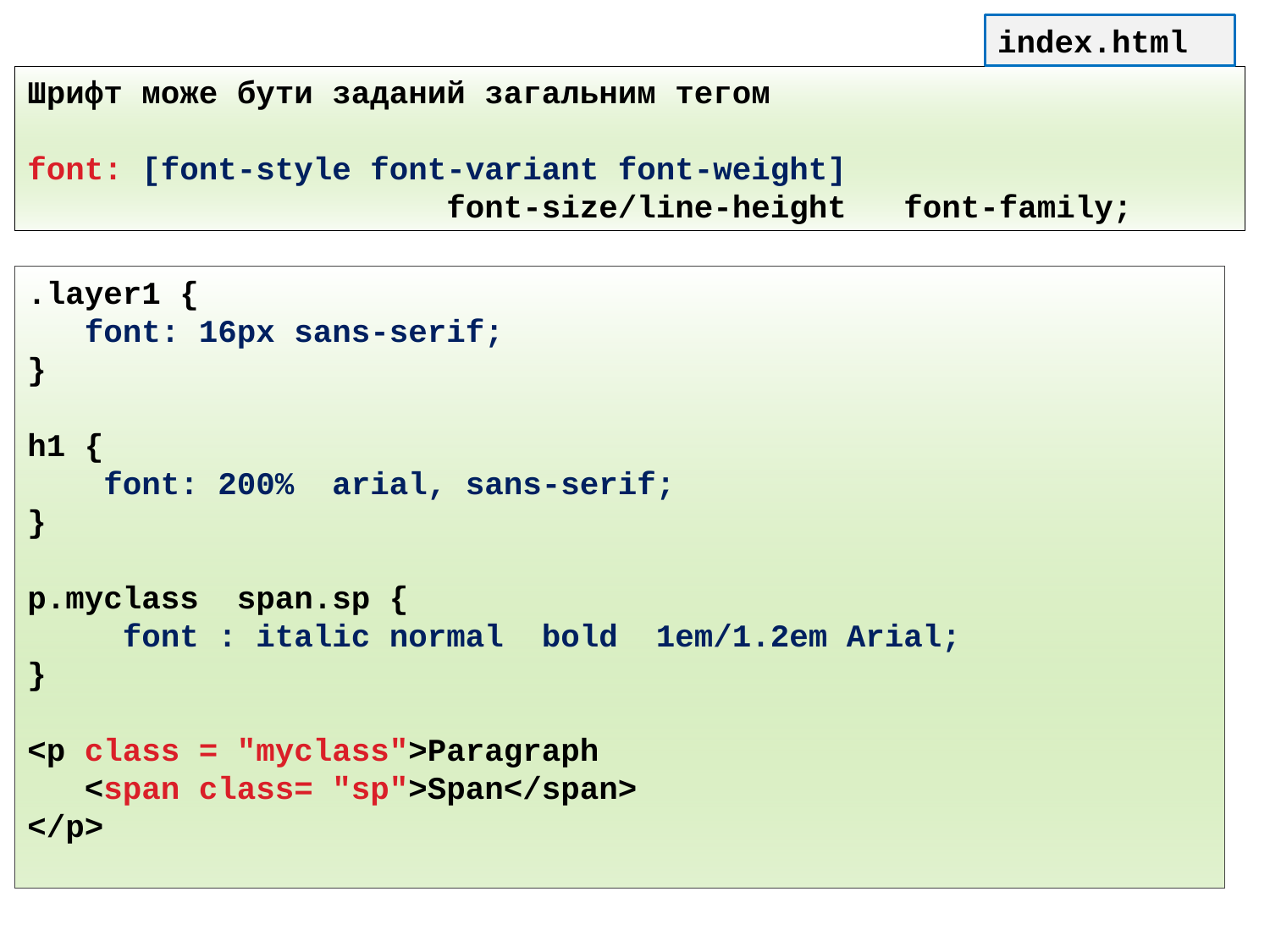

index.html
Шрифт може бути заданий загальним тегом

font: [font-style font-variant font-weight]
                      font-size/line-height   font-family;
.layer1 {
   font: 16px sans-serif;
}
h1 {
    font: 200%  arial, sans-serif;
}

p.myclass  span.sp {
     font : italic normal  bold  1em/1.2em Arial;
}
<p class = "myclass">Paragraph
   <span class= "sp">Span</span>
</p>